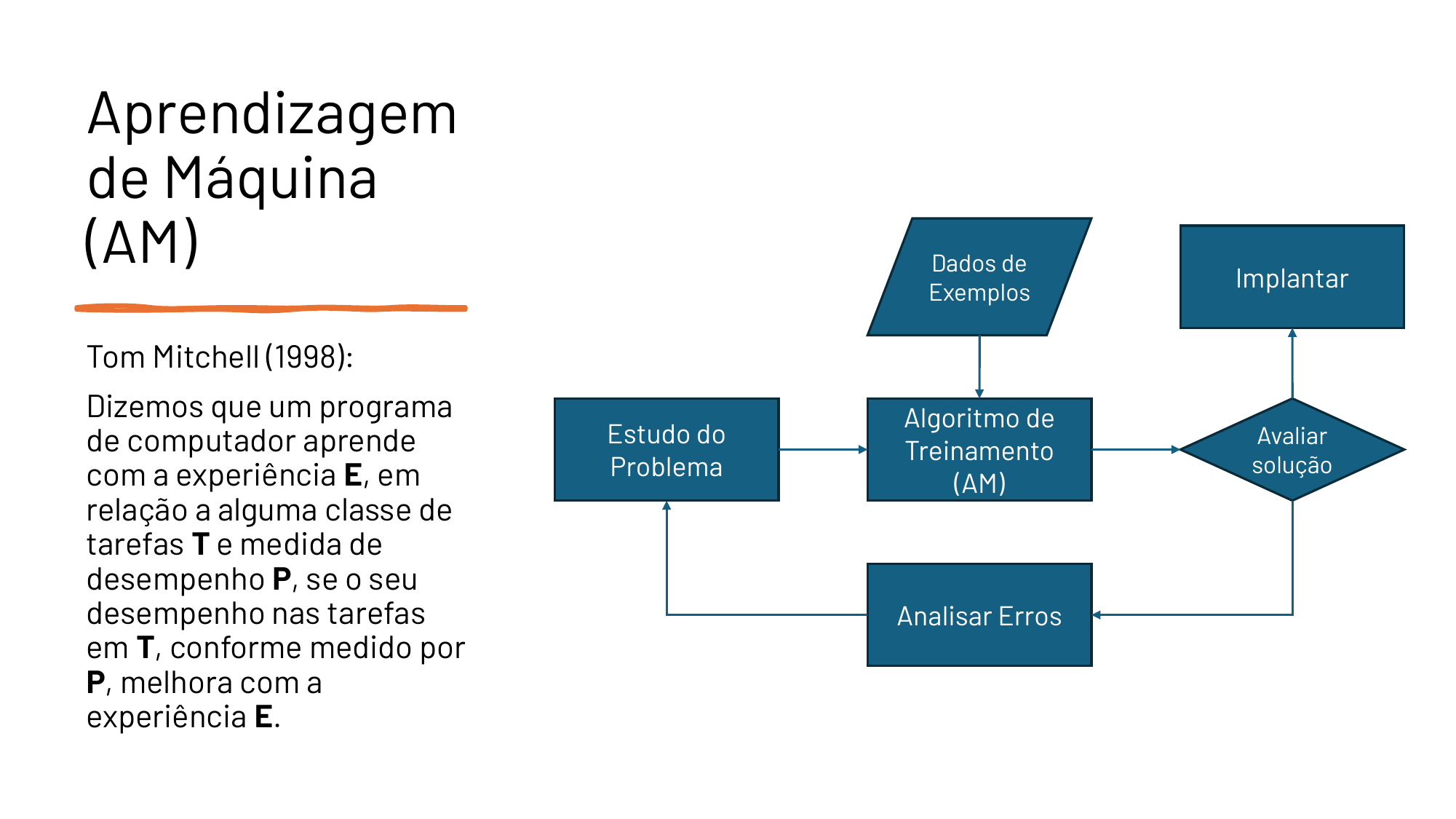

# Aprendizagem de Máquina (AM)
Dados de Exemplos
Implantar

Tom Mitchell (1998):
Dizemos que um programa de computador aprende com a experiência E, em relação a alguma classe de tarefas T e medida de desempenho P, se o seu desempenho nas tarefas em T, conforme medido por P, melhora com a experiência E.
Estudo do Problema
Algoritmo de Treinamento (AM)
Avaliar
solução
Analisar Erros